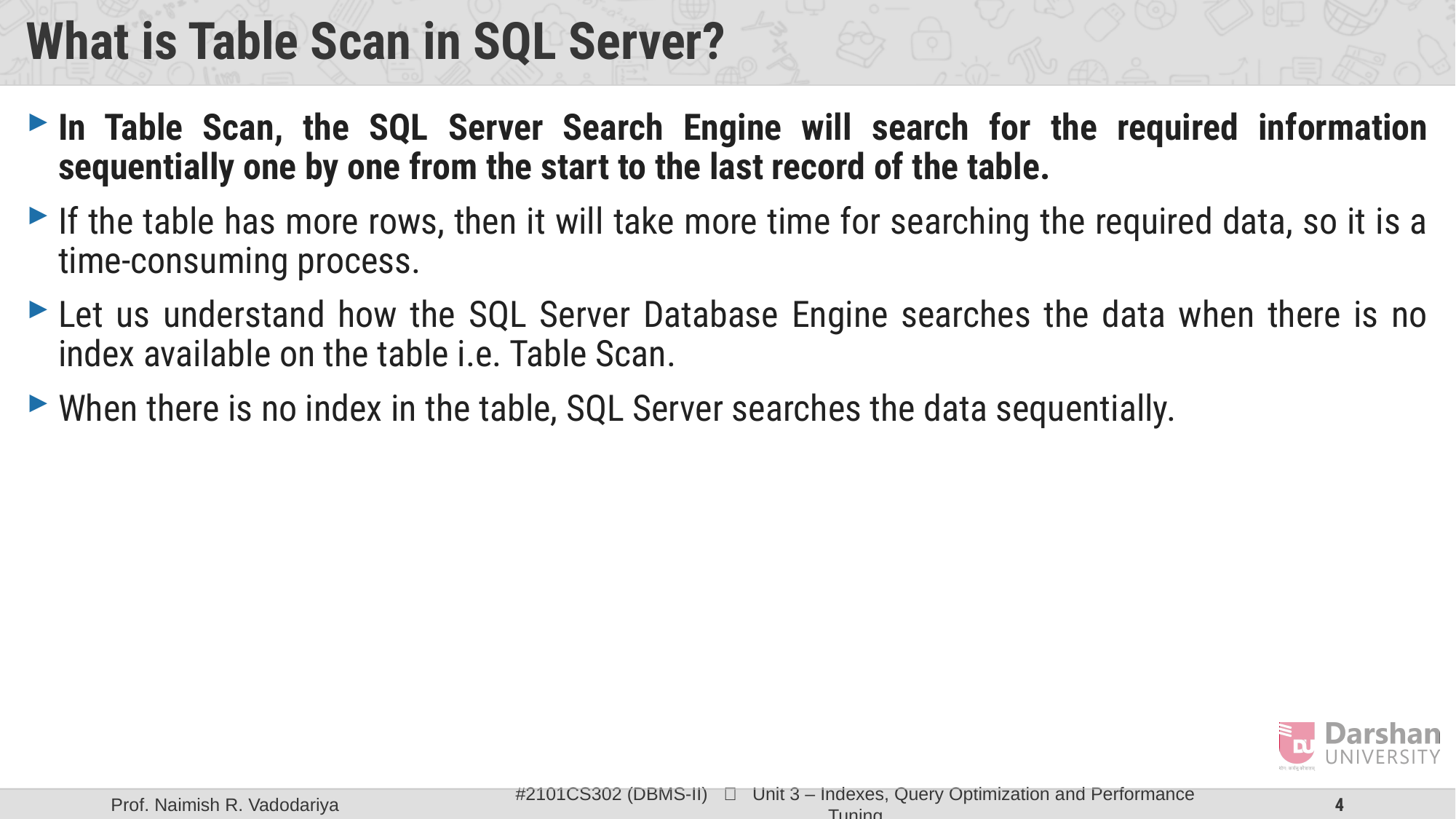

# What is Table Scan in SQL Server?
In Table Scan, the SQL Server Search Engine will search for the required information sequentially one by one from the start to the last record of the table.
If the table has more rows, then it will take more time for searching the required data, so it is a time-consuming process.
Let us understand how the SQL Server Database Engine searches the data when there is no index available on the table i.e. Table Scan.
When there is no index in the table, SQL Server searches the data sequentially.